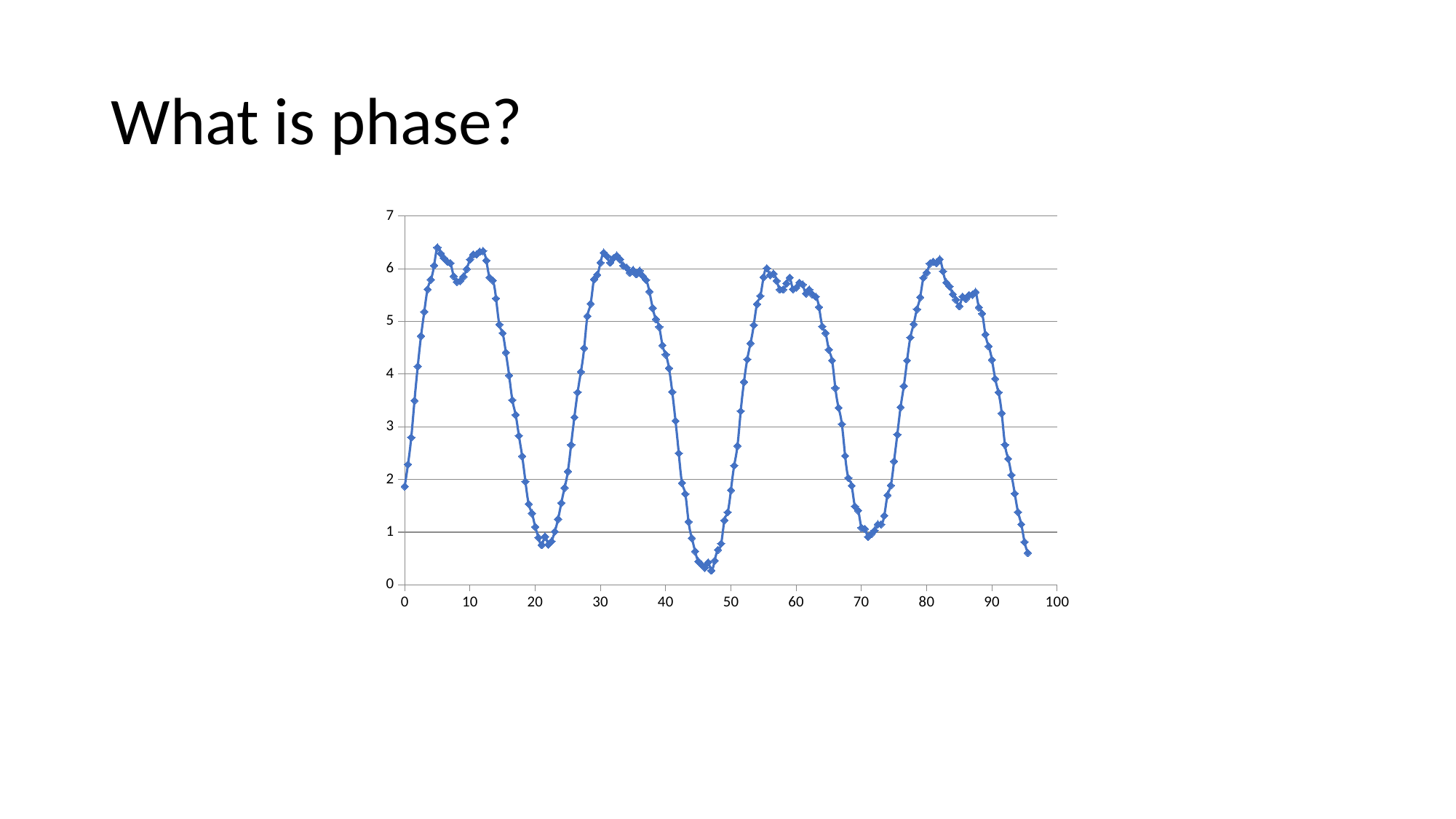

# What is phase?

### Chart

| Category |  |
|---|---|